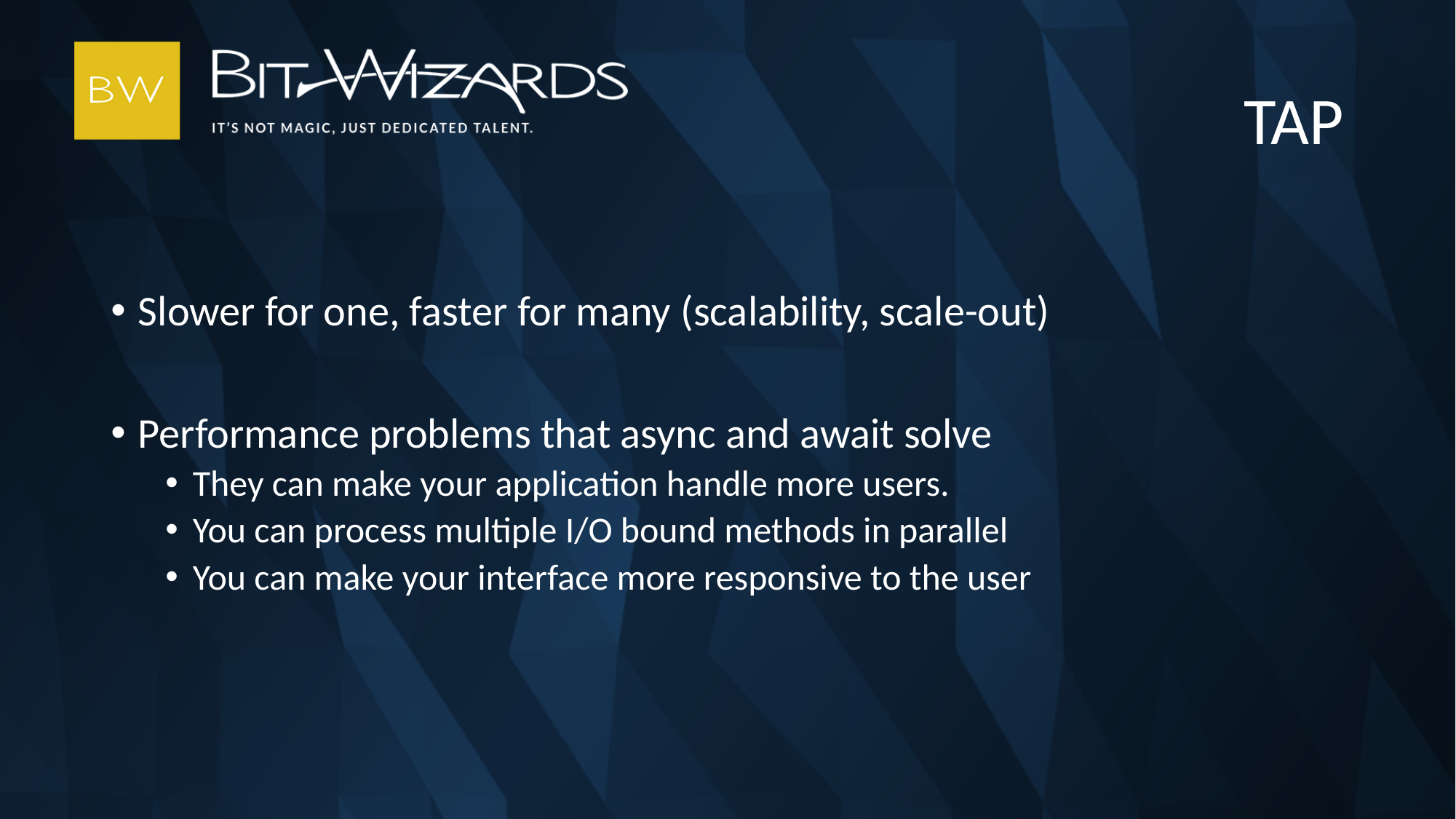

# TAP

Slower for one, faster for many (scalability, scale-out)

Performance problems that async and await solve
They can make your application handle more users.
You can process multiple I/O bound methods in parallel
You can make your interface more responsive to the user